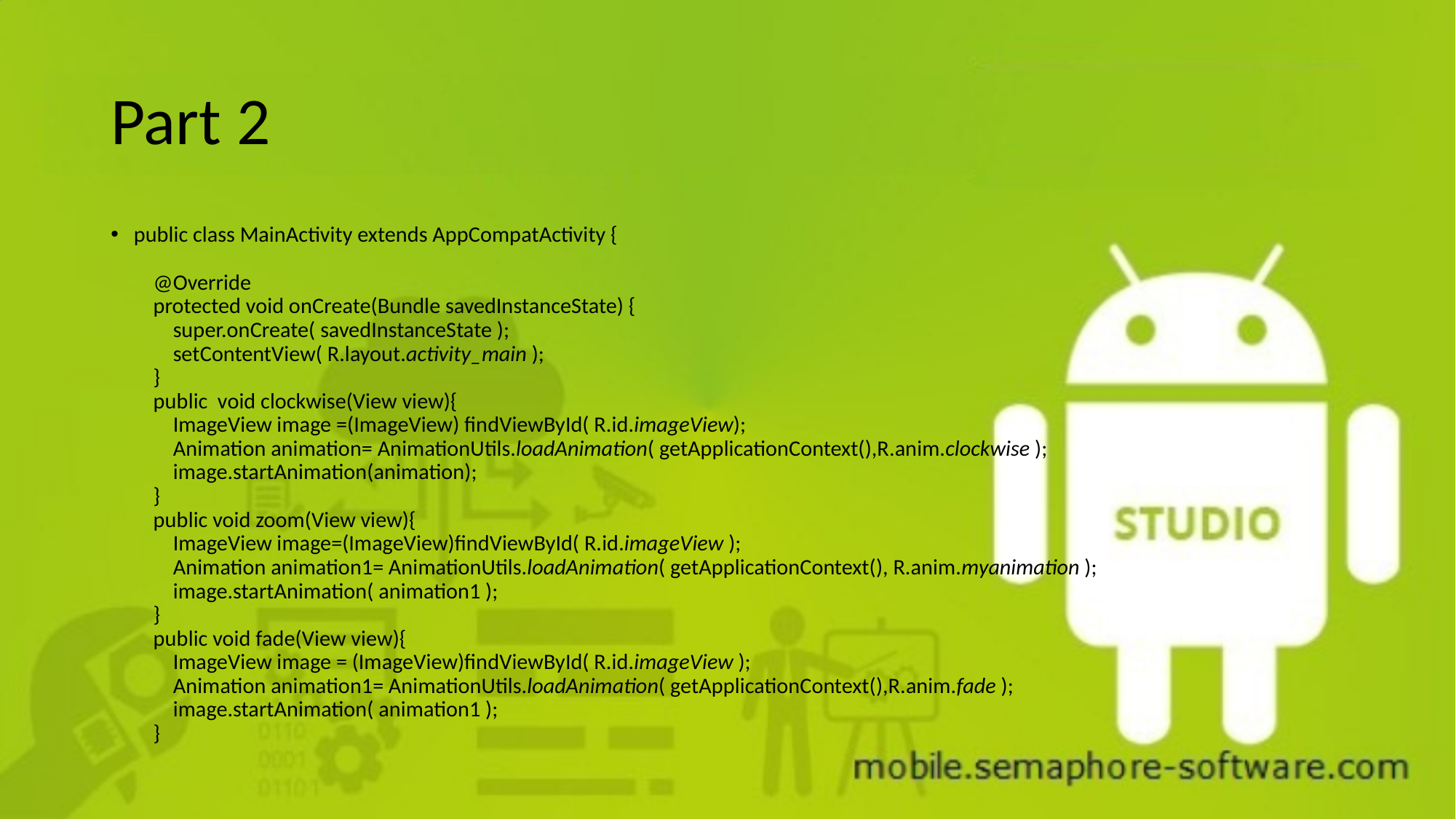

# Part 2
public class MainActivity extends AppCompatActivity {
    @Override
    protected void onCreate(Bundle savedInstanceState) {
        super.onCreate( savedInstanceState );
        setContentView( R.layout.activity_main );
    }
    public  void clockwise(View view){
        ImageView image =(ImageView) findViewById( R.id.imageView);
        Animation animation= AnimationUtils.loadAnimation( getApplicationContext(),R.anim.clockwise );
        image.startAnimation(animation);
    }
    public void zoom(View view){
        ImageView image=(ImageView)findViewById( R.id.imageView );
        Animation animation1= AnimationUtils.loadAnimation( getApplicationContext(), R.anim.myanimation );
        image.startAnimation( animation1 );
    }
    public void fade(View view){
        ImageView image = (ImageView)findViewById( R.id.imageView );
        Animation animation1= AnimationUtils.loadAnimation( getApplicationContext(),R.anim.fade );
        image.startAnimation( animation1 );
    }